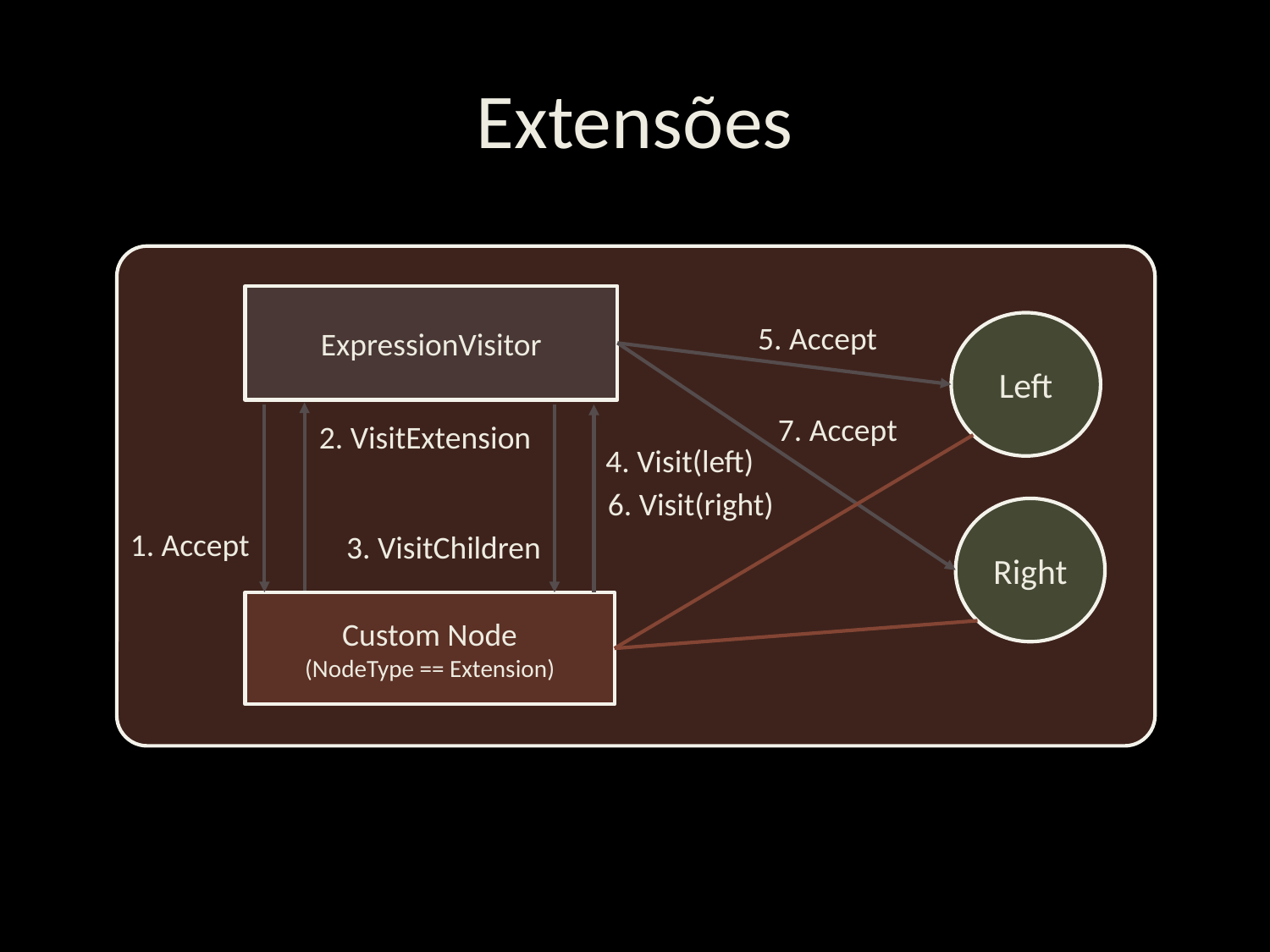

# Extensões

ExpressionVisitor
5. Accept
Left
7. Accept
2. VisitExtension
4. Visit(left)
6. Visit(right)
Right
1. Accept
3. VisitChildren
Custom Node
(NodeType == Extension)